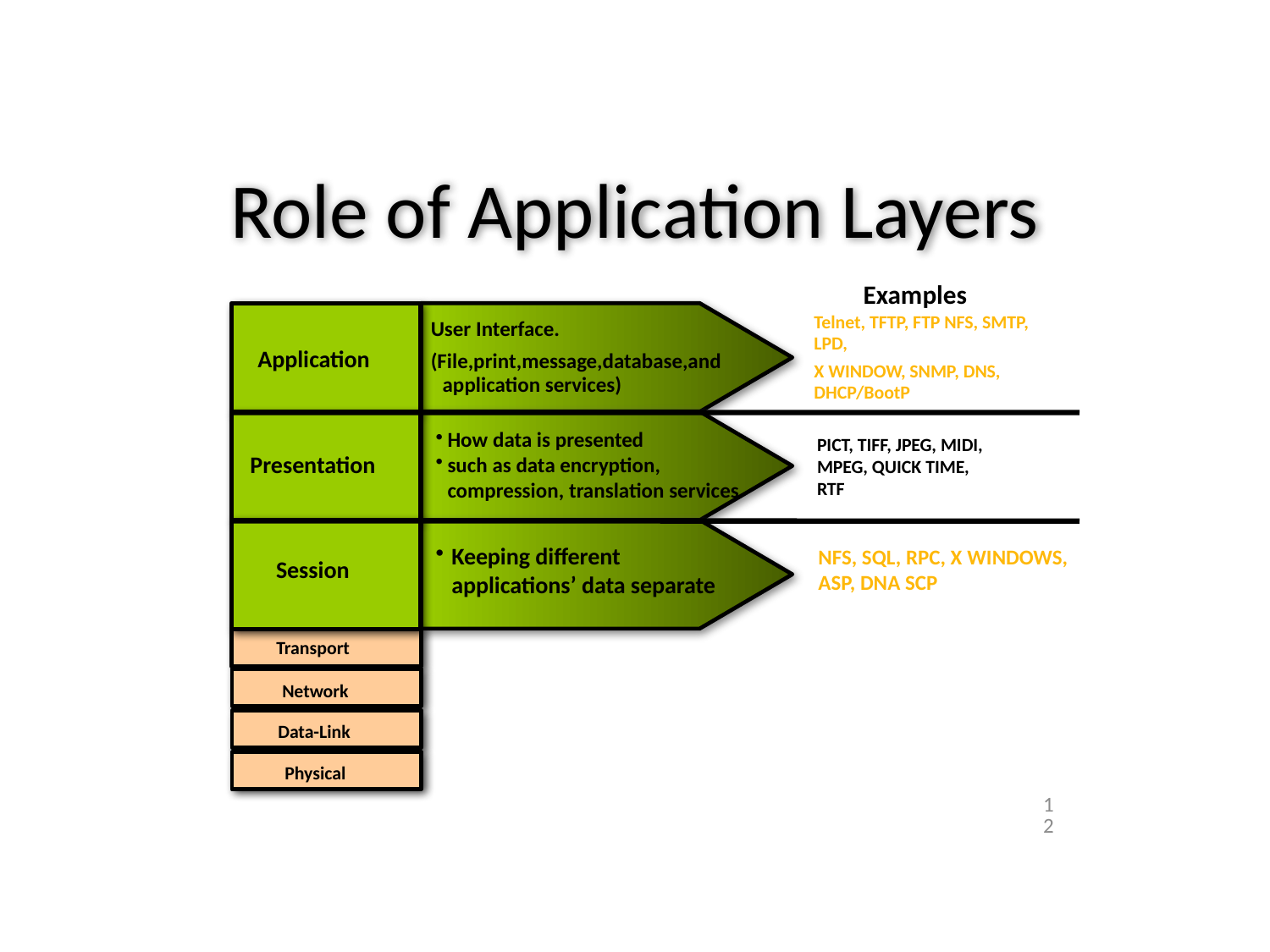

Role of Application Layers
Examples

Telnet, TFTP, FTP NFS, SMTP, LPD,
X WINDOW, SNMP, DNS, DHCP/BootP
User Interface.
(File,print,message,database,and application services)
Application

How data is presented
such as data encryption,  compression, translation services
PICT, TIFF, JPEG, MIDI, MPEG, QUICK TIME, RTF
Presentation

Keeping different applications’ data separate
NFS, SQL, RPC, X WINDOWS, ASP, DNA SCP
Session

Transport

Network

Data-Link

Physical
12